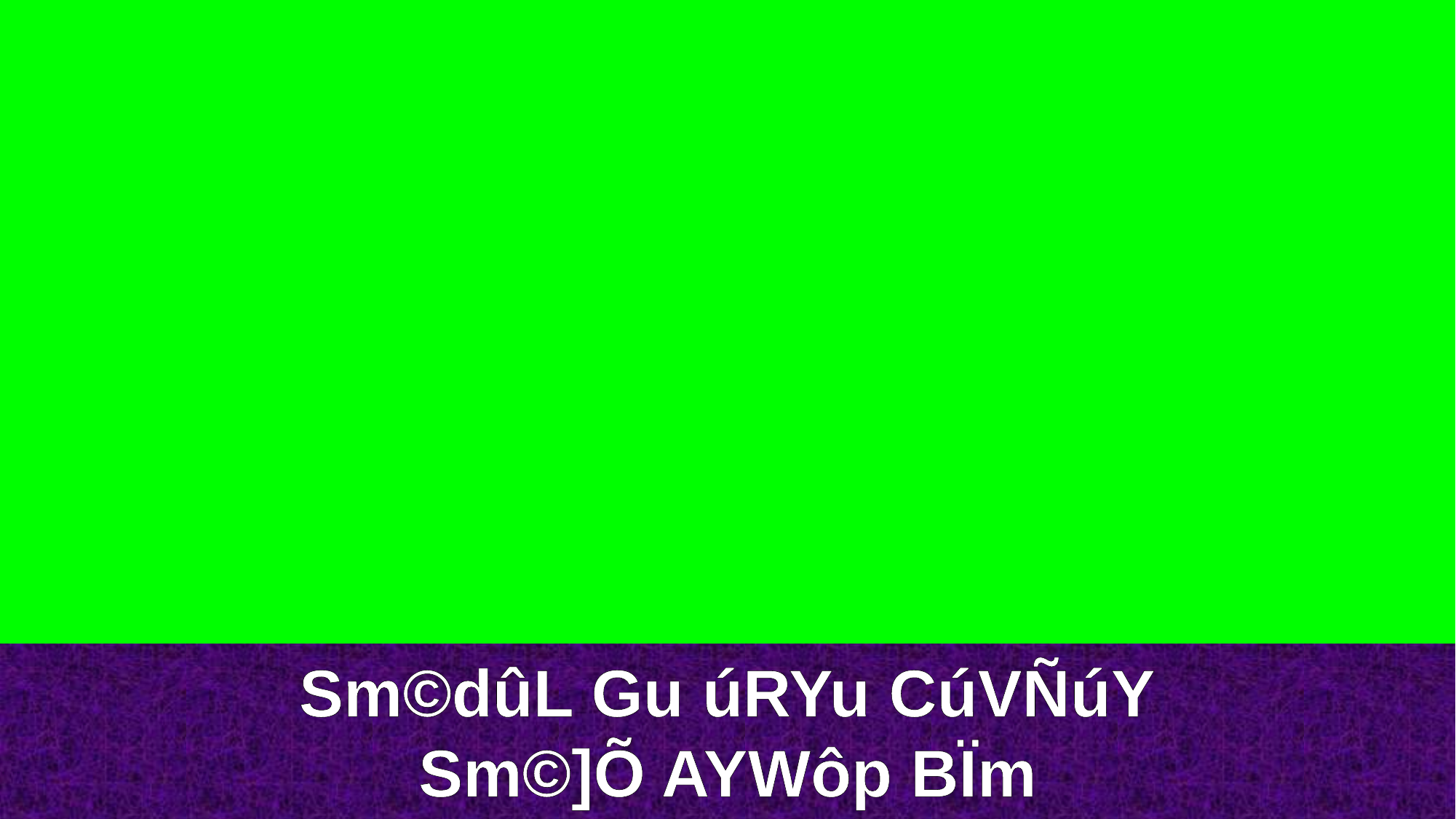

Sm©dûL Gu úRYu CúVÑúY
Sm©]Õ AYWôp BÏm